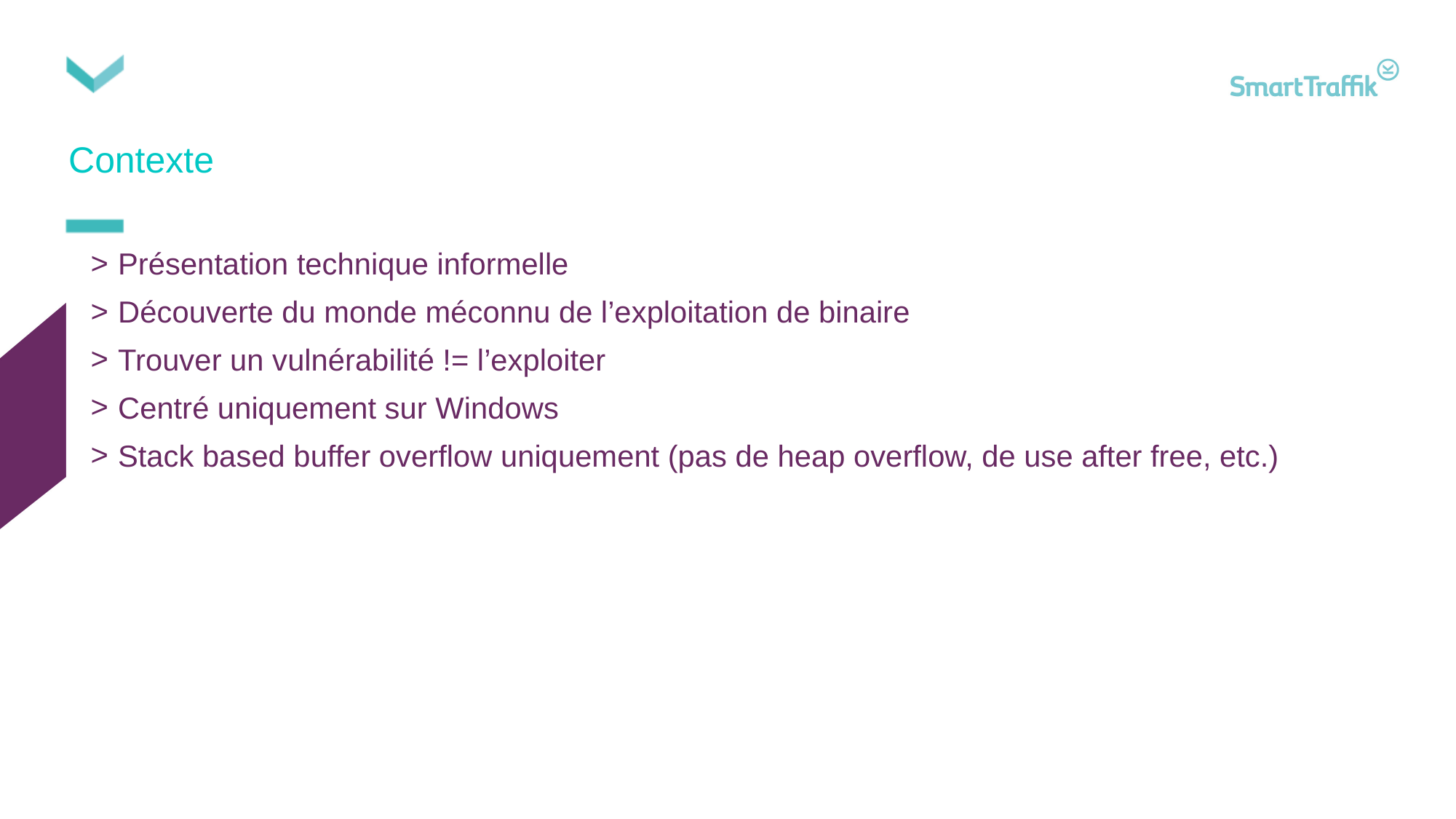

# Contexte
Présentation technique informelle
Découverte du monde méconnu de l’exploitation de binaire
Trouver un vulnérabilité != l’exploiter
Centré uniquement sur Windows
Stack based buffer overflow uniquement (pas de heap overflow, de use after free, etc.)